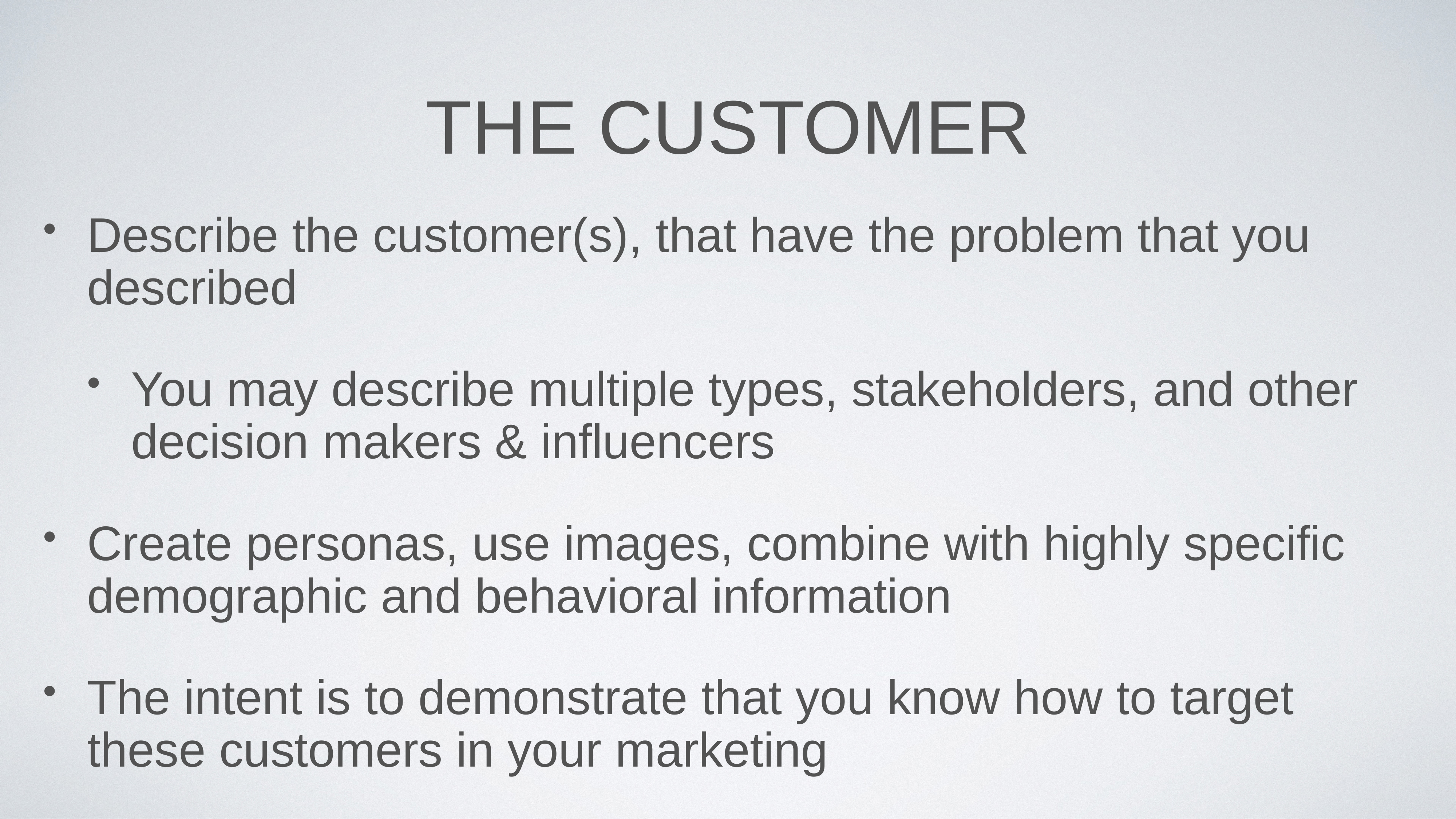

The Customer
Describe the customer(s), that have the problem that you described
You may describe multiple types, stakeholders, and other decision makers & influencers
Create personas, use images, combine with highly specific demographic and behavioral information
The intent is to demonstrate that you know how to target these customers in your marketing